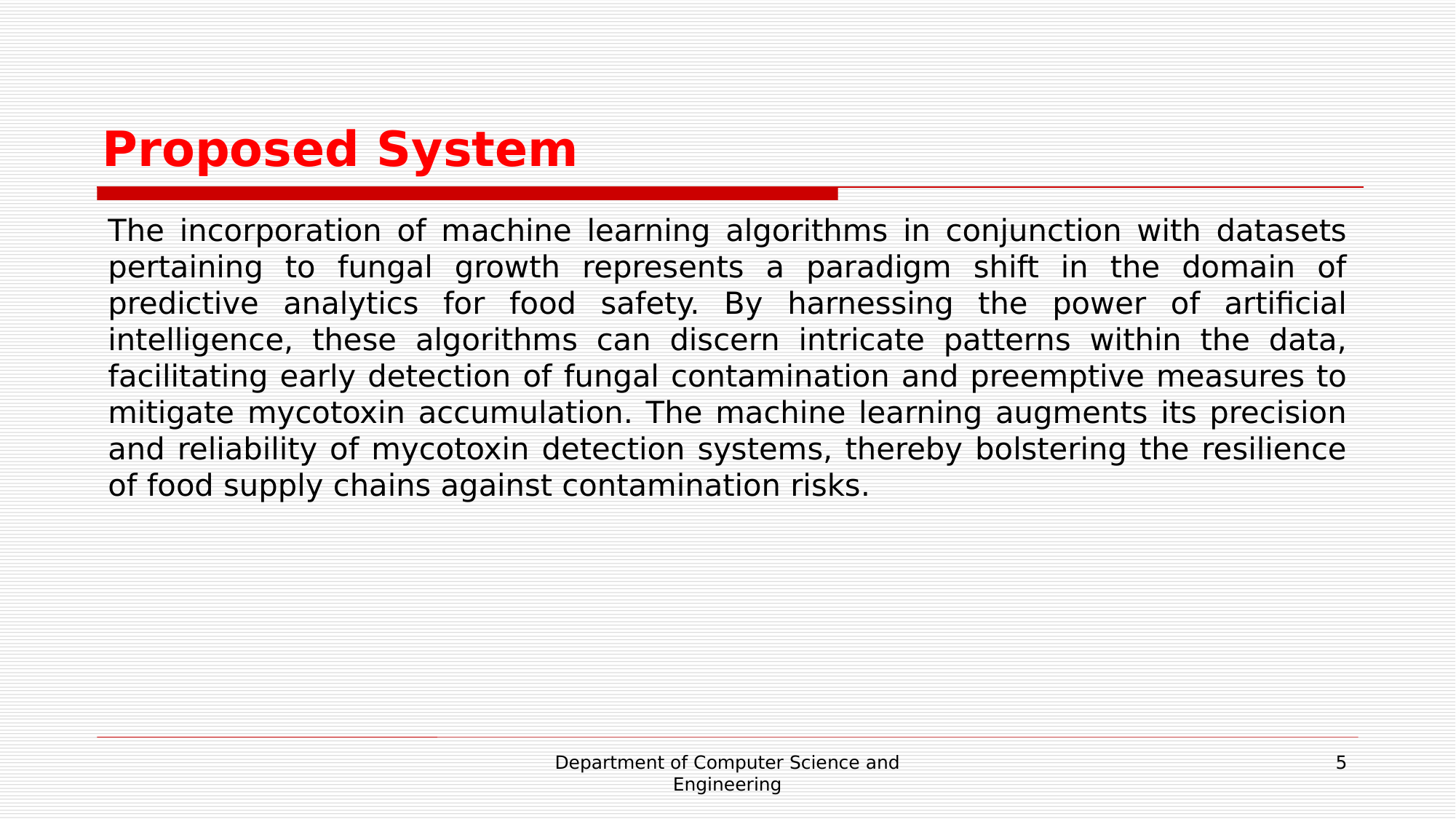

# Proposed System
The incorporation of machine learning algorithms in conjunction with datasets pertaining to fungal growth represents a paradigm shift in the domain of predictive analytics for food safety. By harnessing the power of artificial intelligence, these algorithms can discern intricate patterns within the data, facilitating early detection of fungal contamination and preemptive measures to mitigate mycotoxin accumulation. The machine learning augments its precision and reliability of mycotoxin detection systems, thereby bolstering the resilience of food supply chains against contamination risks.
Department of Computer Science and Engineering
5